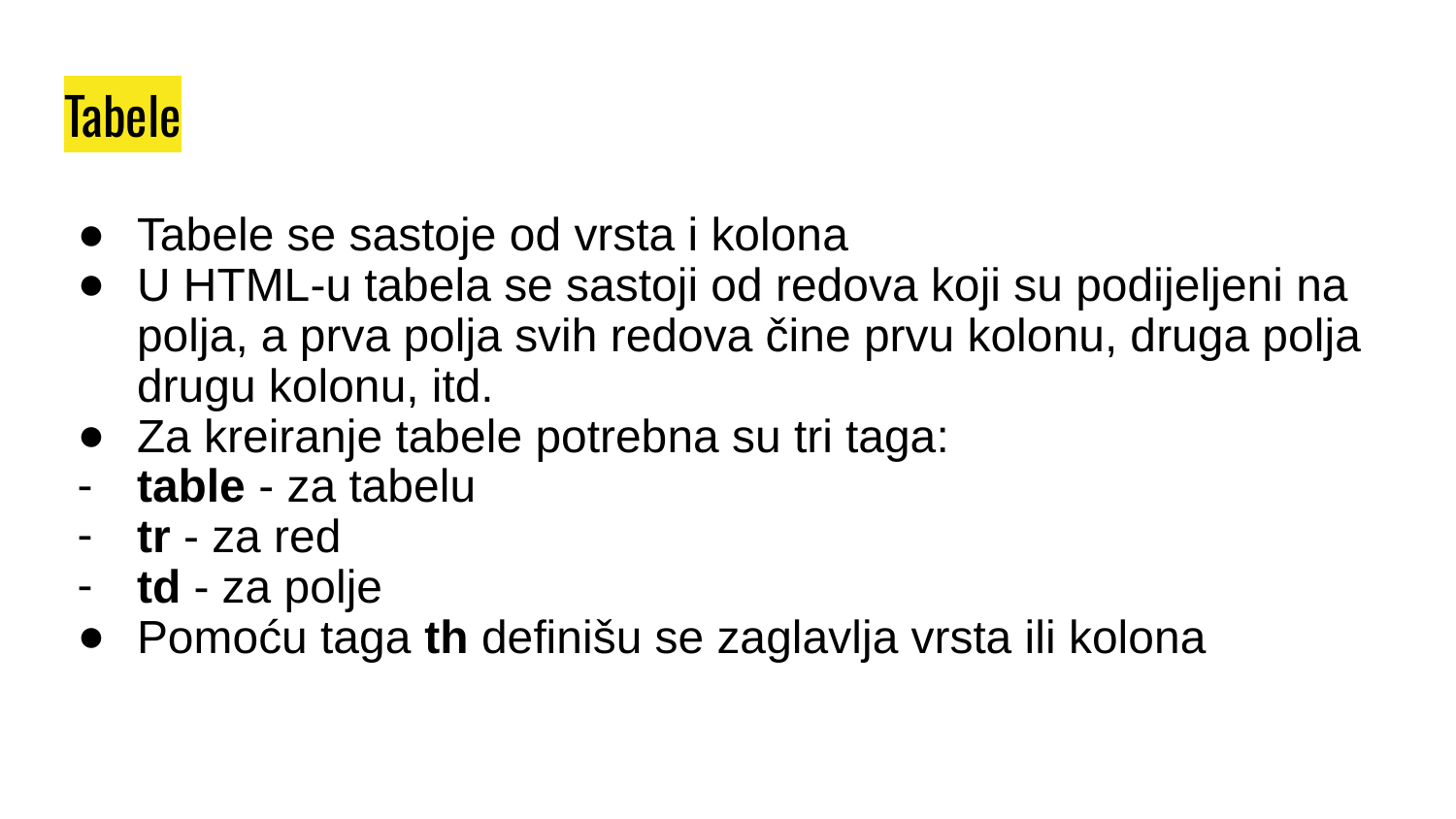

# Tabele
Tabele se sastoje od vrsta i kolona
U HTML-u tabela se sastoji od redova koji su podijeljeni na polja, a prva polja svih redova čine prvu kolonu, druga polja drugu kolonu, itd.
Za kreiranje tabele potrebna su tri taga:
table - za tabelu
tr - za red
td - za polje
Pomoću taga th definišu se zaglavlja vrsta ili kolona